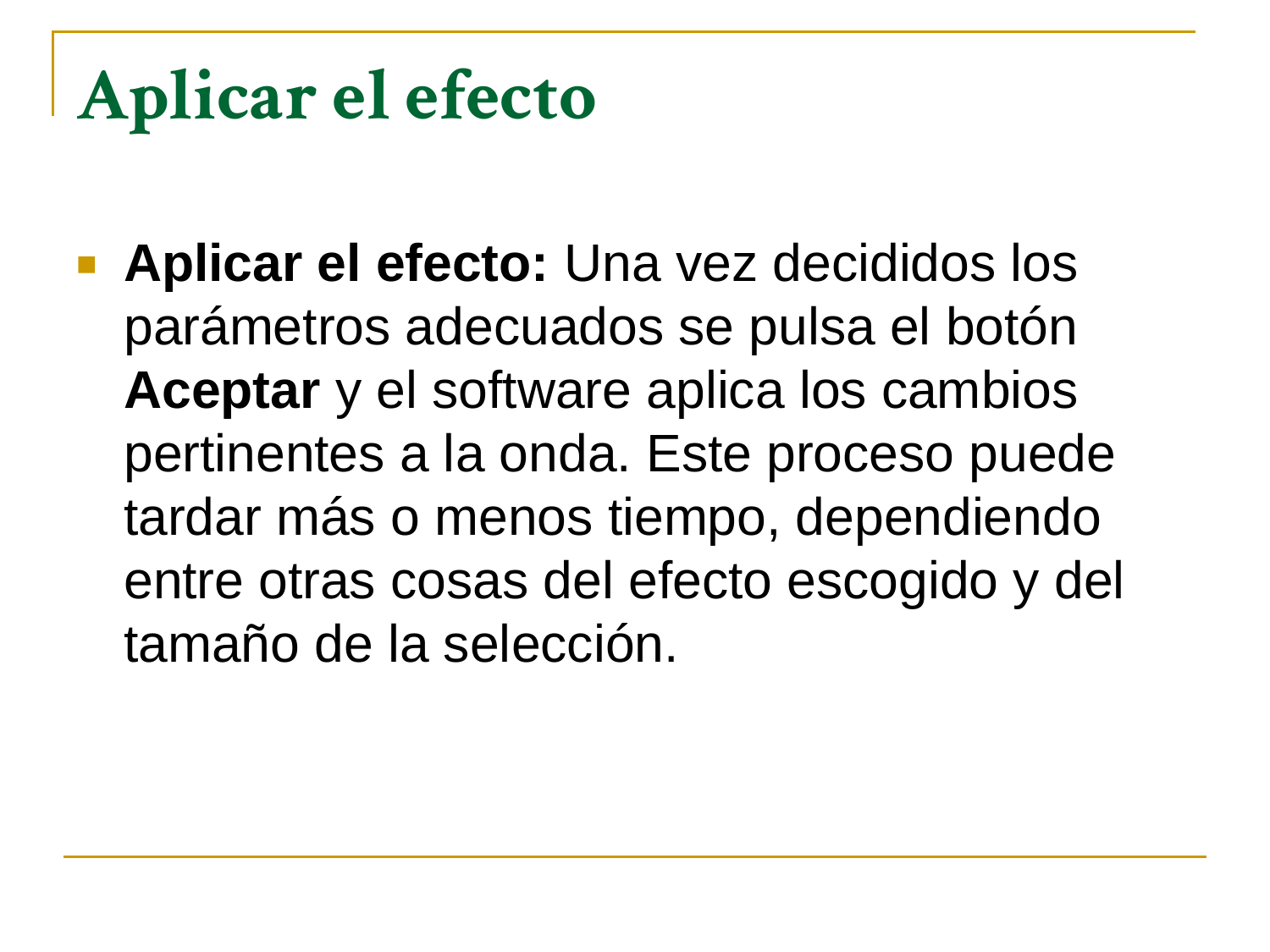

# Aplicar el efecto
Aplicar el efecto: Una vez decididos los parámetros adecuados se pulsa el botón Aceptar y el software aplica los cambios pertinentes a la onda. Este proceso puede tardar más o menos tiempo, dependiendo entre otras cosas del efecto escogido y del tamaño de la selección.